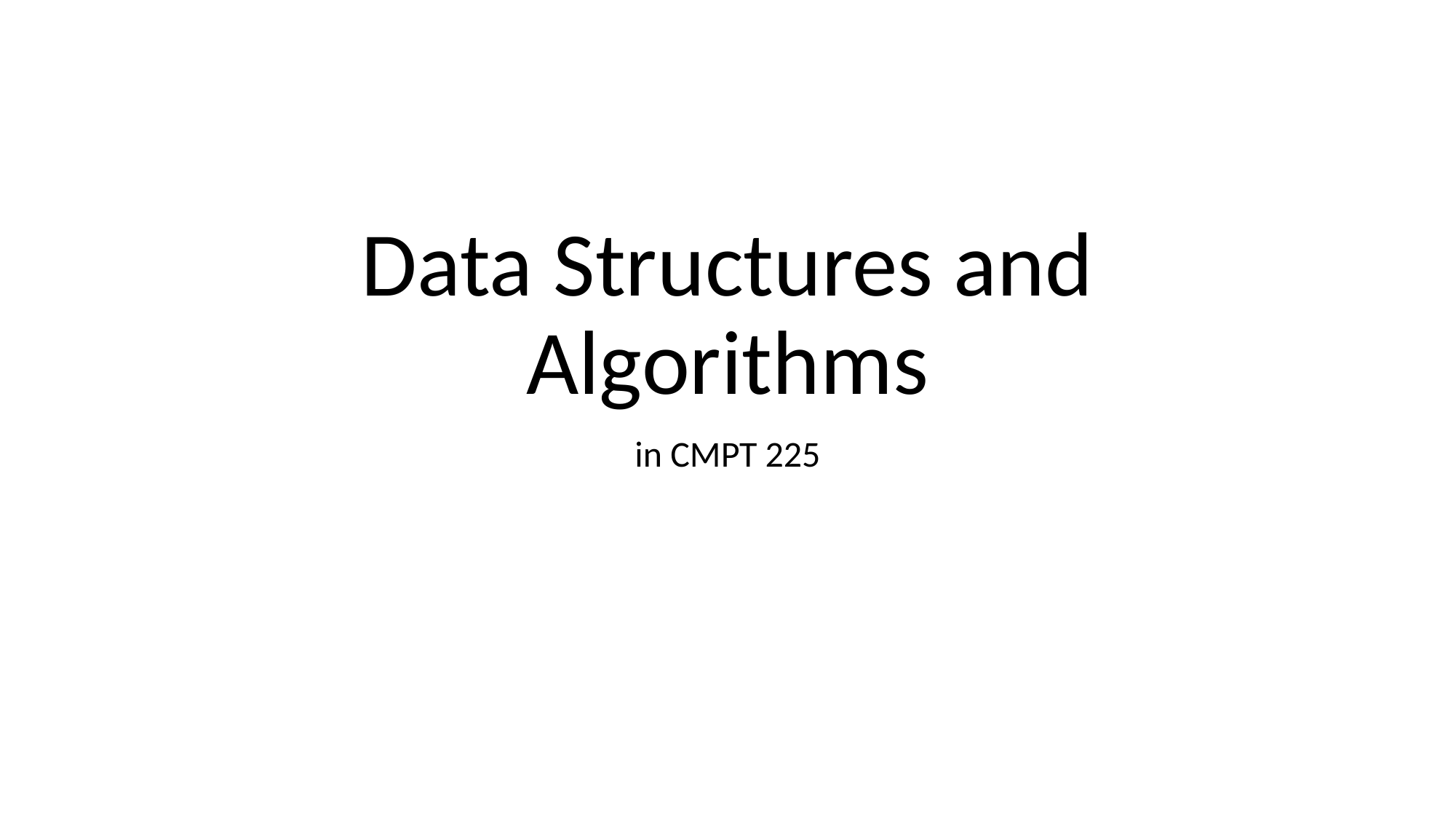

# Data Structures and Algorithms
in CMPT 225